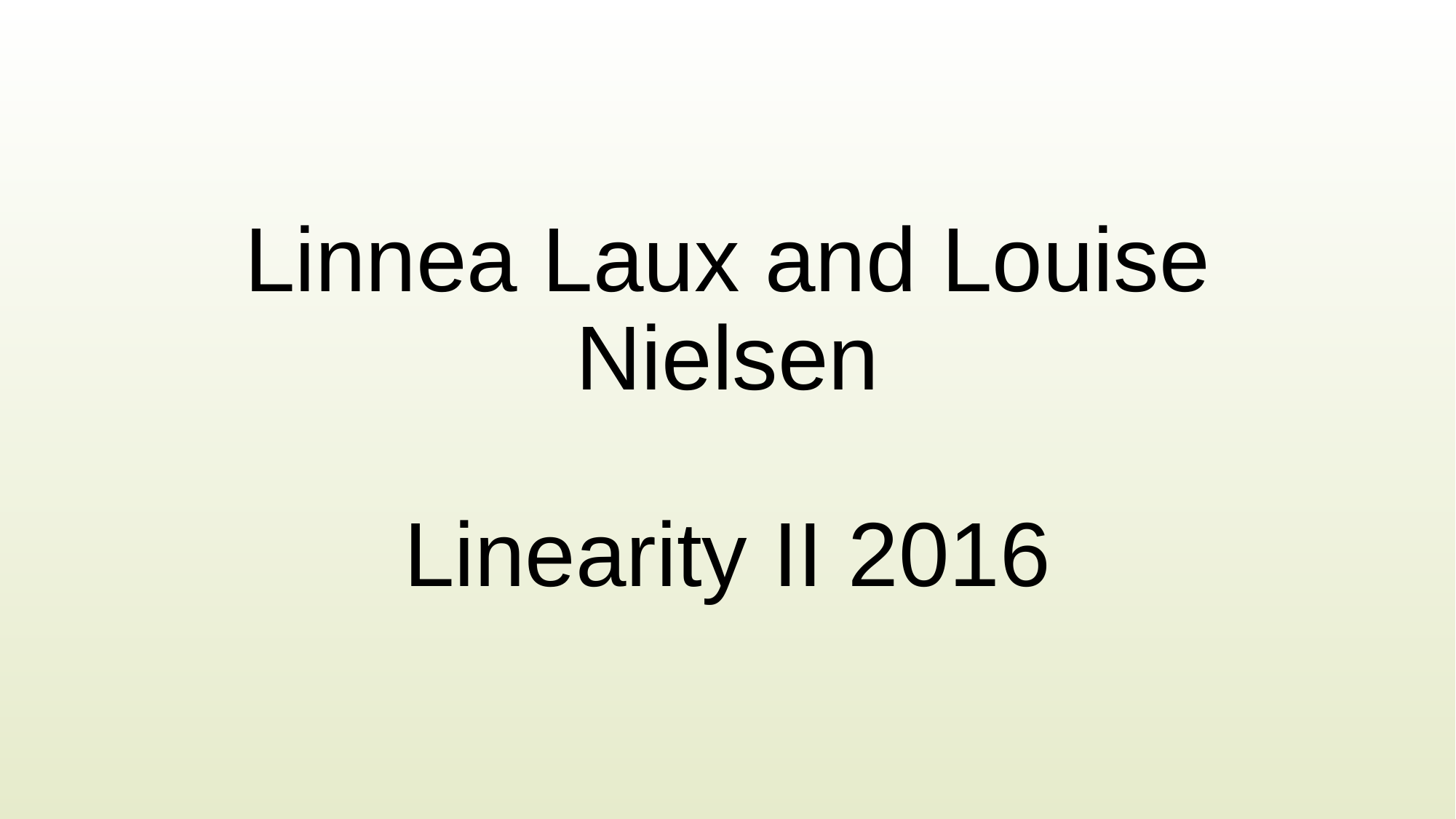

# Linnea Laux and Louise Nielsen Linearity II 2016